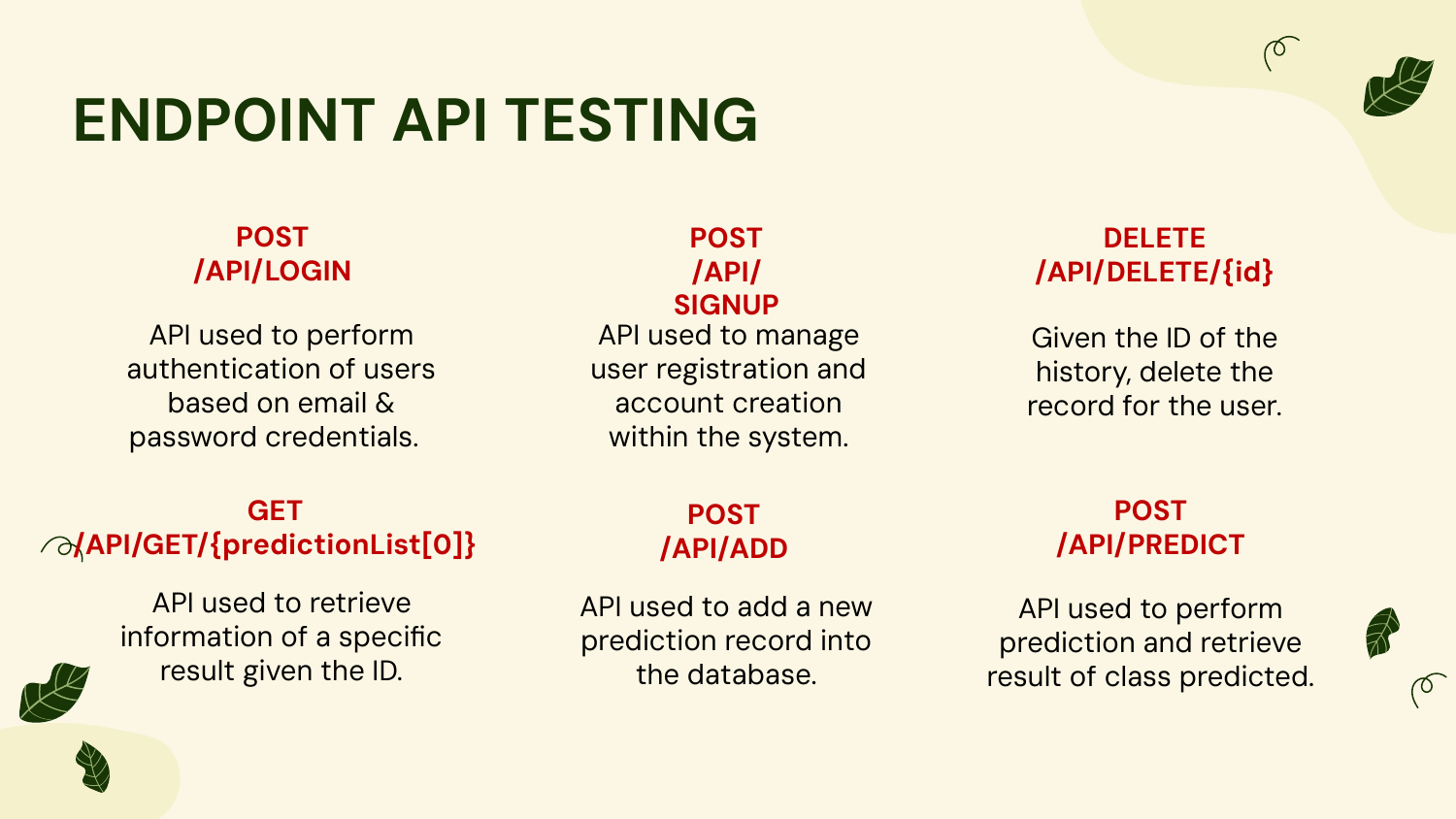

# ENDPOINT API TESTING
POST
/API/LOGIN
POST
/API/SIGNUP
DELETE
/API/DELETE/{id}
API used to perform authentication of users based on email & password credentials.
API used to manage user registration and account creation within the system.
Given the ID of the history, delete the record for the user.
GET
/API/GET/{predictionList[0]}
POST
/API/PREDICT
POST
/API/ADD
API used to retrieve information of a specific result given the ID.
API used to add a new prediction record into the database.
API used to perform prediction and retrieve result of class predicted.